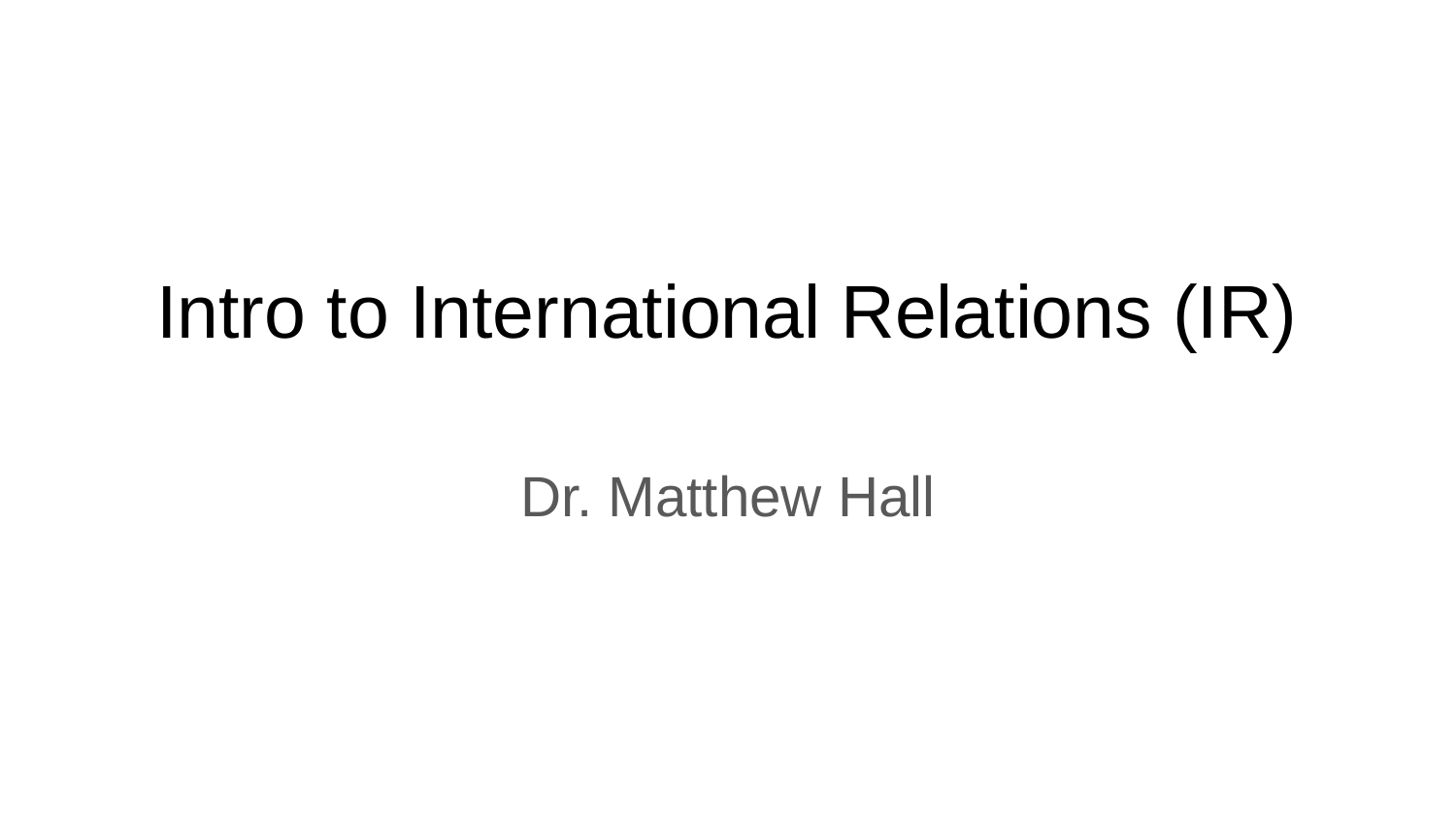

# Intro to International Relations (IR)
Dr. Matthew Hall